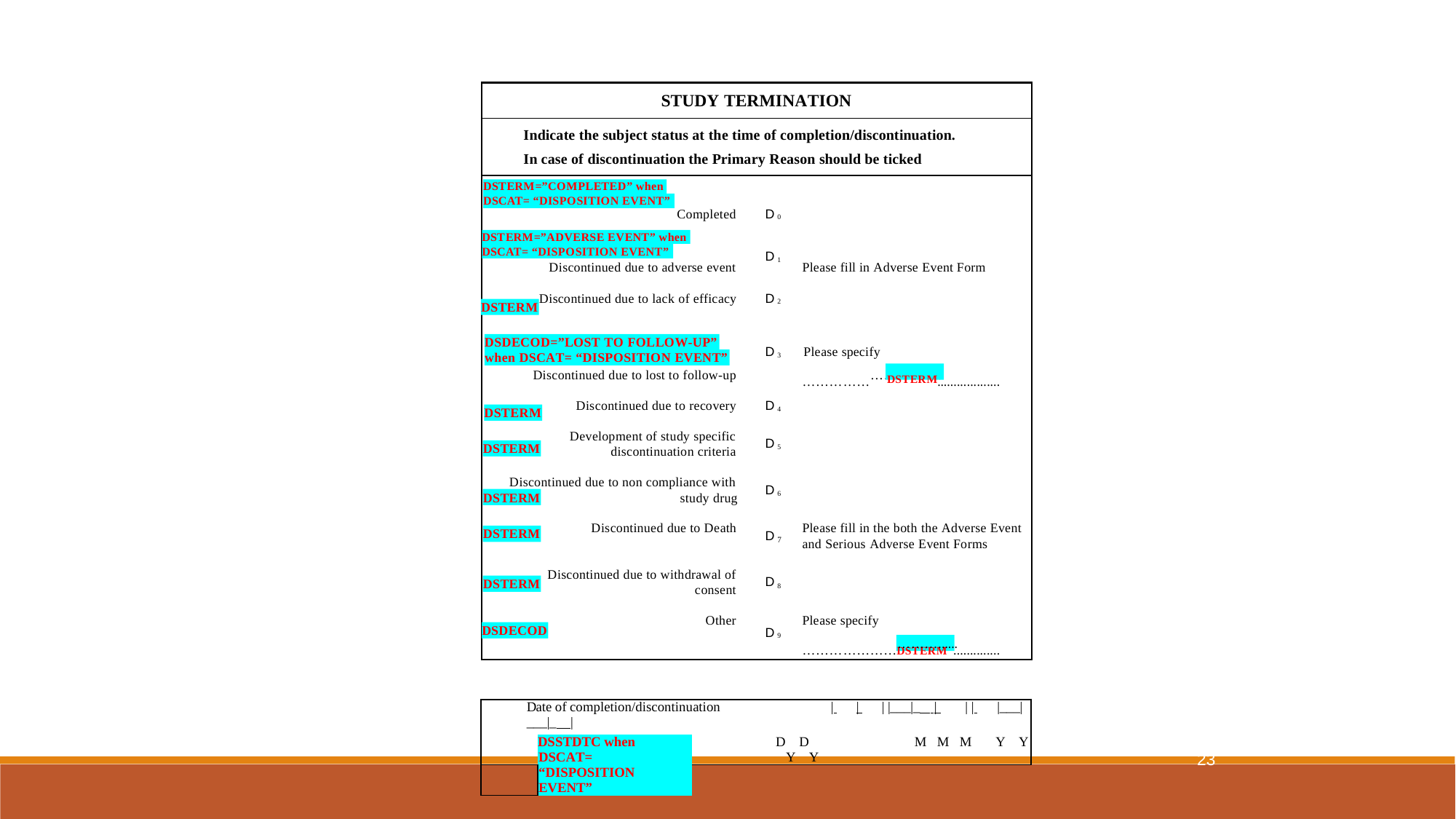

STUDY TERMINATION

Indicate the subject status at the time of completion/discontinuation. In case of discontinuation the Primary Reason should be ticked

DSTERM=”COMPLETED” when DSCAT= “DISPOSITION EVENT”

Completed
D0
DSTERM=”ADVERSE EVENT” when

DSCAT= “DISPOSITION EVENT”
D1
Discontinued due to adverse event
Please fill in Adverse Event Form
Discontinued due to lack of efficacy
D2
DSTERM

DSDECOD=”LOST TO FOLLOW-UP”

D3	Please specify
when DSCAT= “DISPOSITION EVENT”

Discontinued due to lost to follow-up
……………	DSTERM...................
…………….
D4
Discontinued due to recovery

DSTERM
Development of study specific
D5
DSTERM

discontinuation criteria
Discontinued due to non compliance with
DSTERM	study drug
D6

Discontinued due to Death
Please fill in the both the Adverse Event
DSTERM

D
7
and Serious Adverse Event Forms
Discontinued due to withdrawal of
D8

DSTERM
consent
Other
Please specify

DSDECOD
D9

…………………DSTERM ..............
………......

| Date of completion/discontinuation | | | |\_\_\_|\_ | | | |\_\_\_|\_\_\_|\_ | |  |  |
| --- | --- | --- |
|  | DSSTDTC when DSCAT= “DISPOSITION EVENT” | D D M M M Y Y Y Y |
|  |  |  |
23